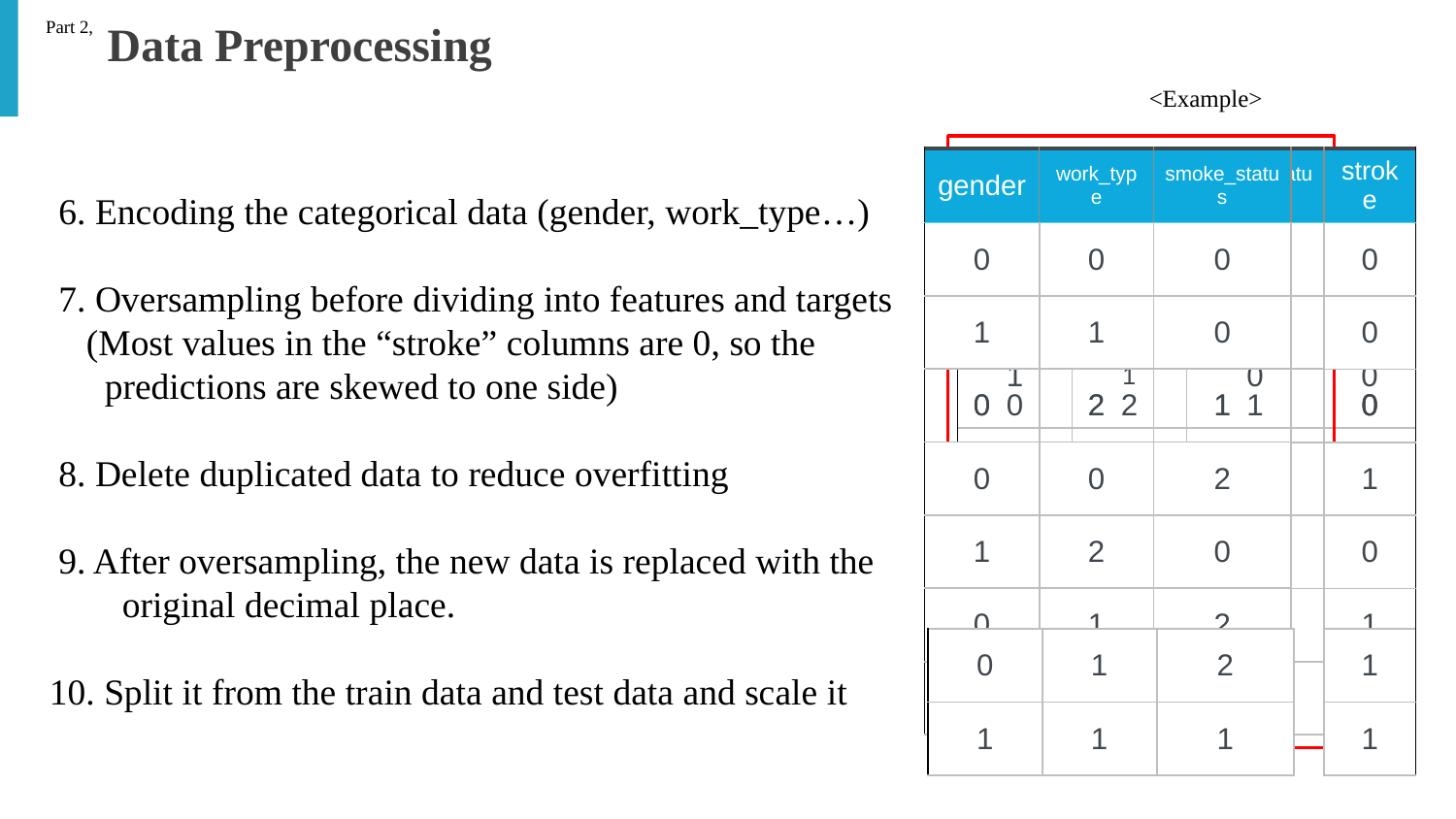

Data Preprocessing
Part 2,
<Example>

| gender | work\_type | smoke\_status |
| --- | --- | --- |
| 0 | 0 | 0 |
| 1 | 1 | 0 |
| 0 | 2 | 1 |
| 0 | 0 | 2 |
| 1 | 2 | 0 |
| gender | work\_type | smoke\_status | stroke |
| --- | --- | --- | --- |
| Male | private | never | 0 |
| Female | govt\_job | never | 0 |
| Male | never\_work | formerly | 0 |
| Male | private | smoke | 1 |
| Female | never\_work | never | 0 |
| gender | work\_type | smoke\_status | stroke |
| --- | --- | --- | --- |
| 0 | 0 | 0 | 0 |
| 1 | 1 | 0 | 0 |
| 0 | 2 | 1 | 0 |
| 0 | 0 | 2 | 1 |
| 1 | 2 | 0 | 0 |
| gender | work\_type | smoke\_status |
| --- | --- | --- |
| 0 | 0 | 0 |
| 1 | 1 | 0 |
| 0 | 2 | 1 |
| 0 | 0 | 2 |
| 1 | 2 | 0 |
| 0 | 1 | 2 |
| 1 | 1 | 1 |
| gender | work\_type | smoke\_status | stroke |
| --- | --- | --- | --- |
| 0 | 0 | 0 | 0 |
| 1 | 1 | 0 | 0 |
| 0 | 2 | 1 | 0 |
| 0 | 0 | 2 | 1 |
| 1 | 2 | 0 | 0 |
| 0 | 1 | 2 | 1 |
| 1 | 1 | 1 | 1 |
| stroke |
| --- |
| 0 |
| 0 |
| 0 |
| 1 |
| 0 |
| stroke |
| --- |
| 0 |
| 0 |
| 0 |
| 1 |
| 0 |
| 1 |
| 1 |
 6. Encoding the categorical data (gender, work_type…)

 7. Oversampling before dividing into features and targets
    (Most values in the “stroke” columns are 0, so the
      predictions are skewed to one side)

 8. Delete duplicated data to reduce overfitting

 9. After oversampling, the new data is replaced with the
original decimal place.

10. Split it from the train data and test data and scale it

| 0 | 1 | 2 |
| --- | --- | --- |
| 1 | 1 | 1 |
| 1 |
| --- |
| 1 |